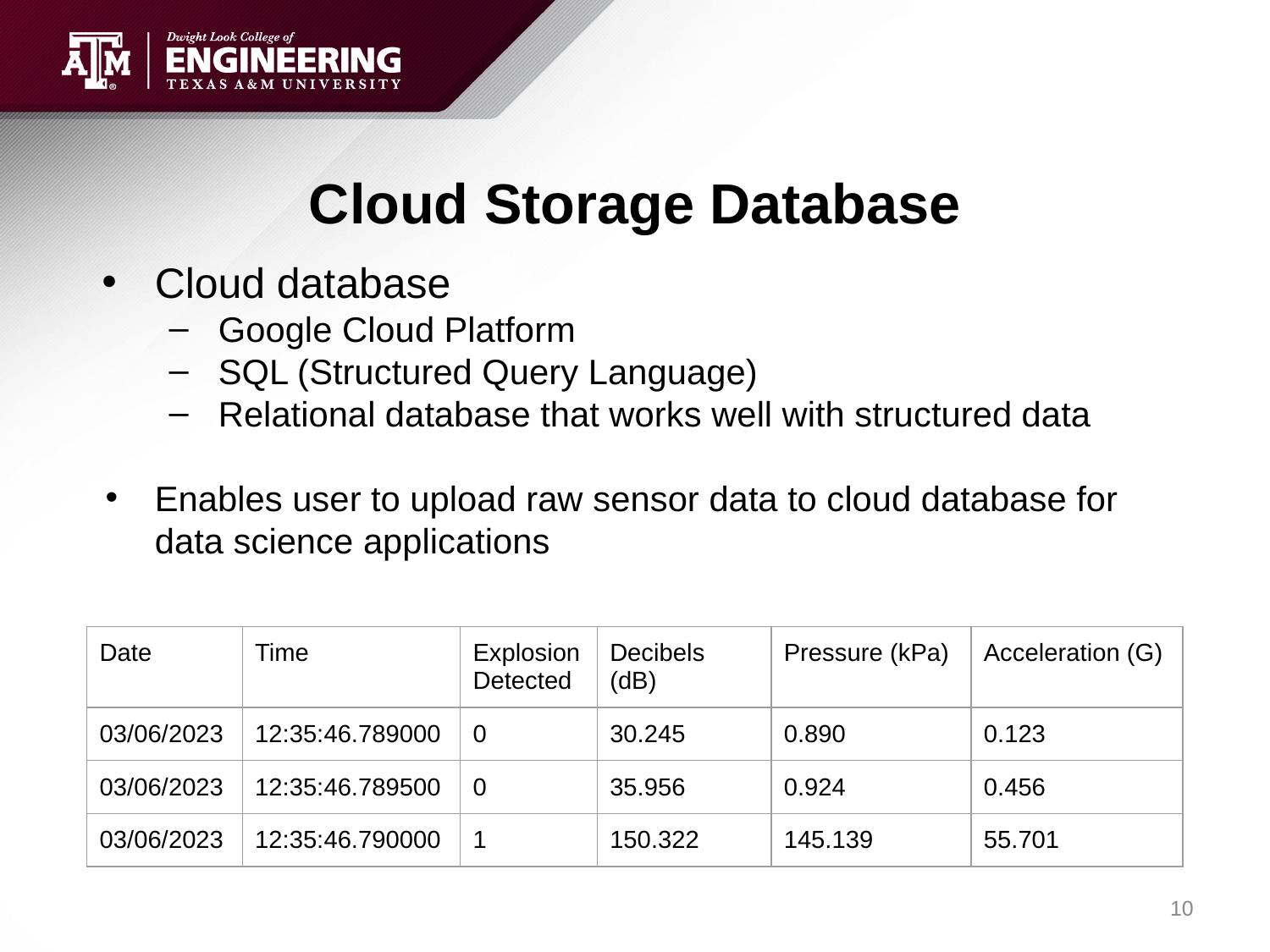

# Cloud Storage Database
Cloud database
Google Cloud Platform
SQL (Structured Query Language)
Relational database that works well with structured data

Enables user to upload raw sensor data to cloud database for data science applications
| Date | Time | Explosion Detected | Decibels (dB) | Pressure (kPa) | Acceleration (G) |
| --- | --- | --- | --- | --- | --- |
| 03/06/2023 | 12:35:46.789000 | 0 | 30.245 | 0.890 | 0.123 |
| 03/06/2023 | 12:35:46.789500 | 0 | 35.956 | 0.924 | 0.456 |
| 03/06/2023 | 12:35:46.790000 | 1 | 150.322 | 145.139 | 55.701 |
10